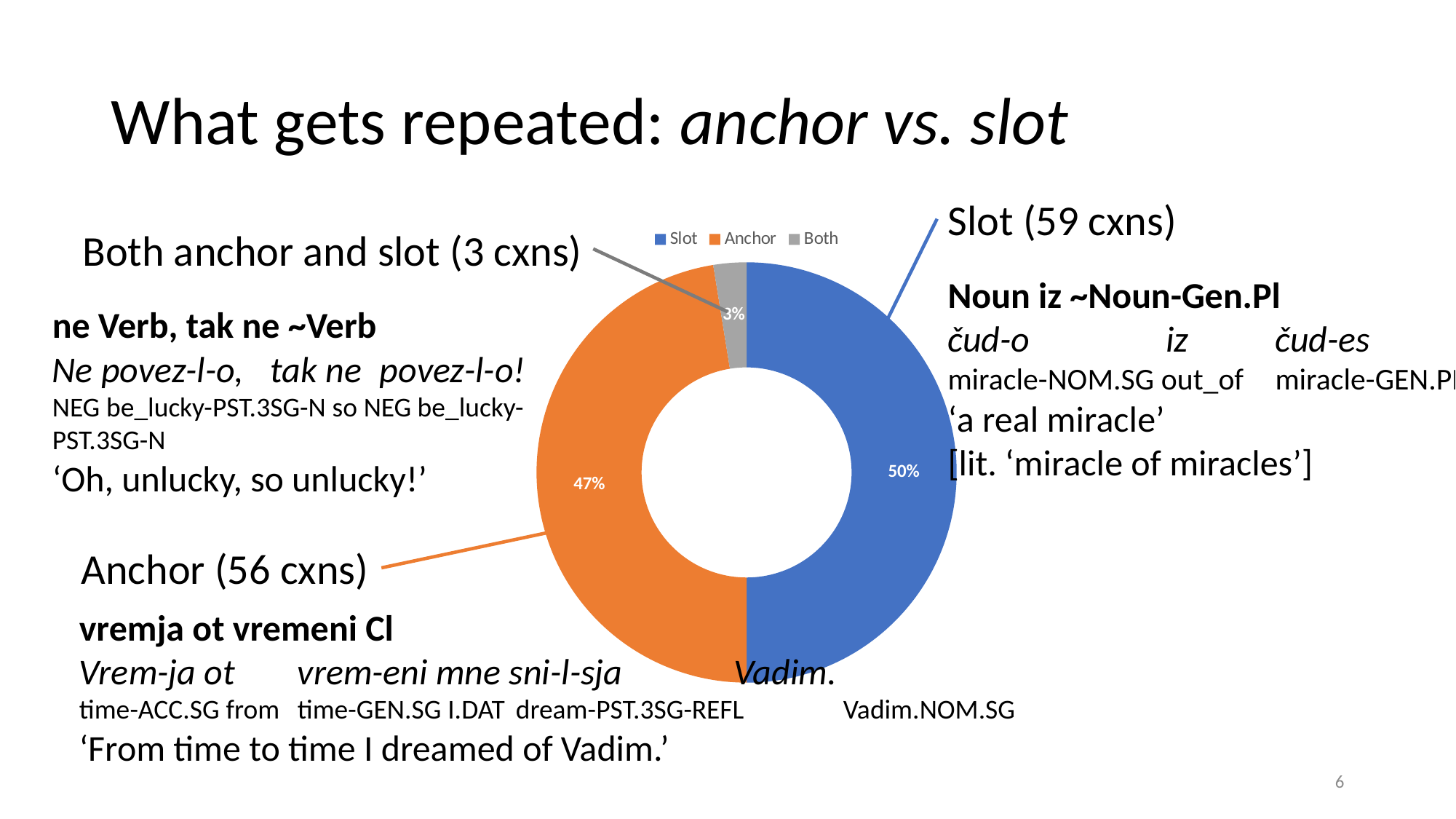

# What gets repeated: anchor vs. slot
Slot (59 cxns)
Both anchor and slot (3 cxns)

### Chart

| Category | Slot |
|---|---|
| Slot | 59.0 |
| Anchor | 56.0 |
| Both | 3.0 |
Noun iz ~Noun-Gen.Pl
čud-o 		iz 	čud-es
miracle-nom.sg out_of 	miracle-gen.pl
‘a real miracle’
[lit. ‘miracle of miracles’]
ne Verb, tak ne ~Verb
Ne povez-l-o, 	tak ne 	povez-l-o!
neg be_lucky-pst.3sg-n so neg be_lucky-pst.3sg-n
‘Oh, unlucky, so unlucky!’
Anchor (56 cxns)
vremja ot vremeni Cl
Vrem-ja ot 	vrem-eni mne sni-l-sja 	Vadim.
time-acc.sg from 	time-gen.sg I.dat 	dream-pst.3sg-refl 	Vadim.nom.sg
‘From time to time I dreamed of Vadim.’
6